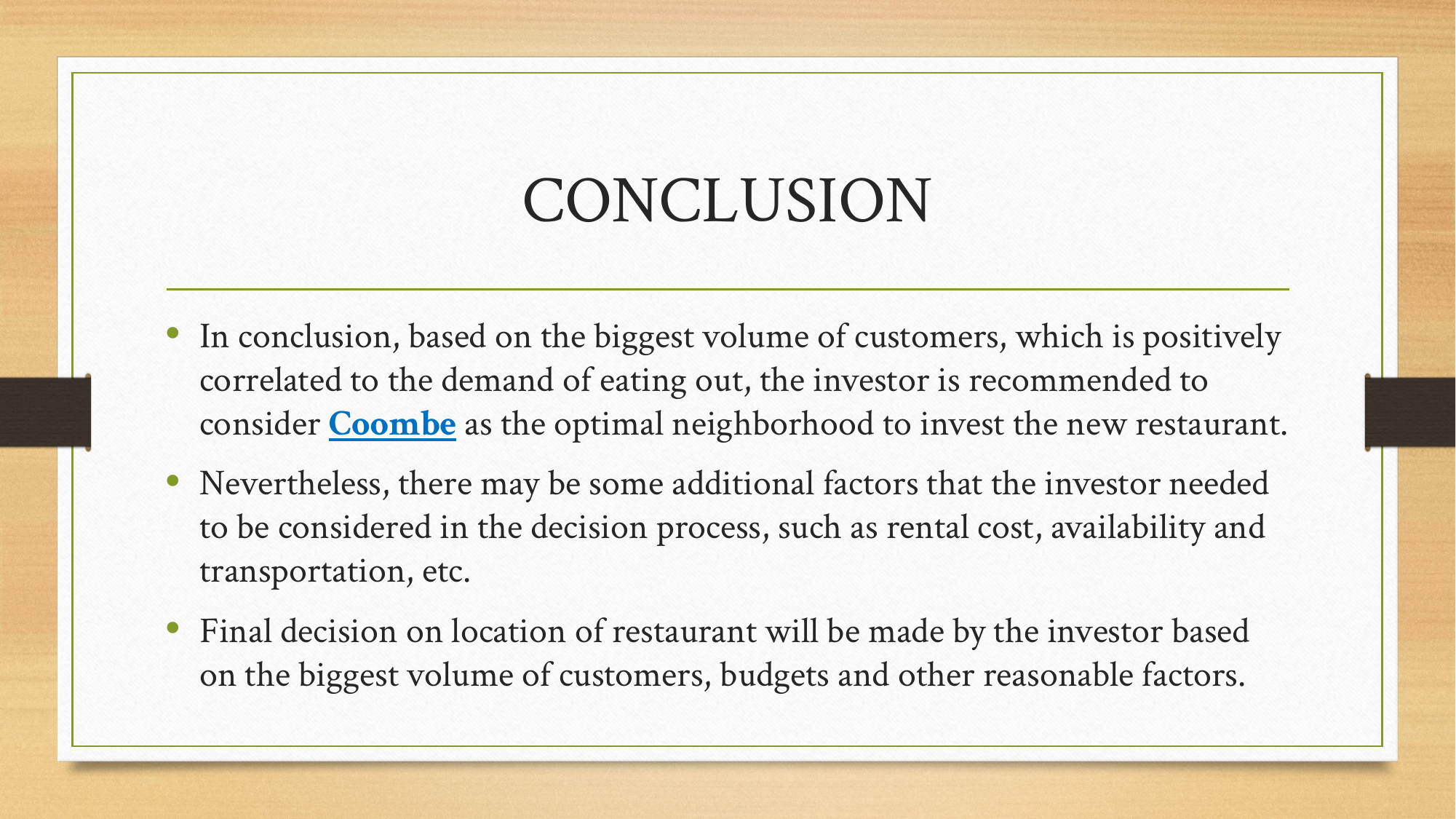

# CONCLUSION
In conclusion, based on the biggest volume of customers, which is positively correlated to the demand of eating out, the investor is recommended to consider Coombe as the optimal neighborhood to invest the new restaurant.
Nevertheless, there may be some additional factors that the investor needed to be considered in the decision process, such as rental cost, availability and transportation, etc.
Final decision on location of restaurant will be made by the investor based on the biggest volume of customers, budgets and other reasonable factors.